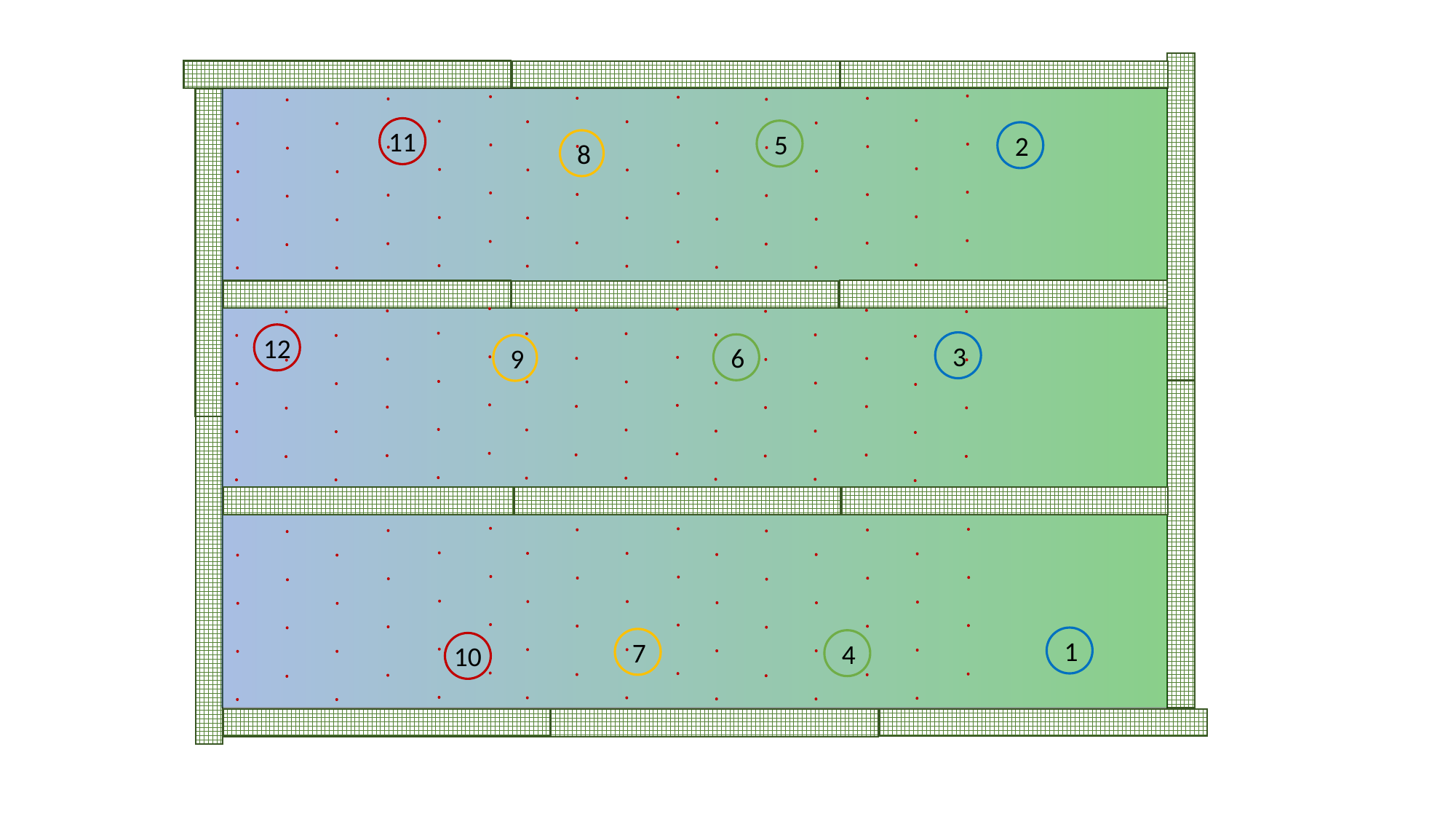

10
4
7
1

9

6
3
12

8
2
5
11